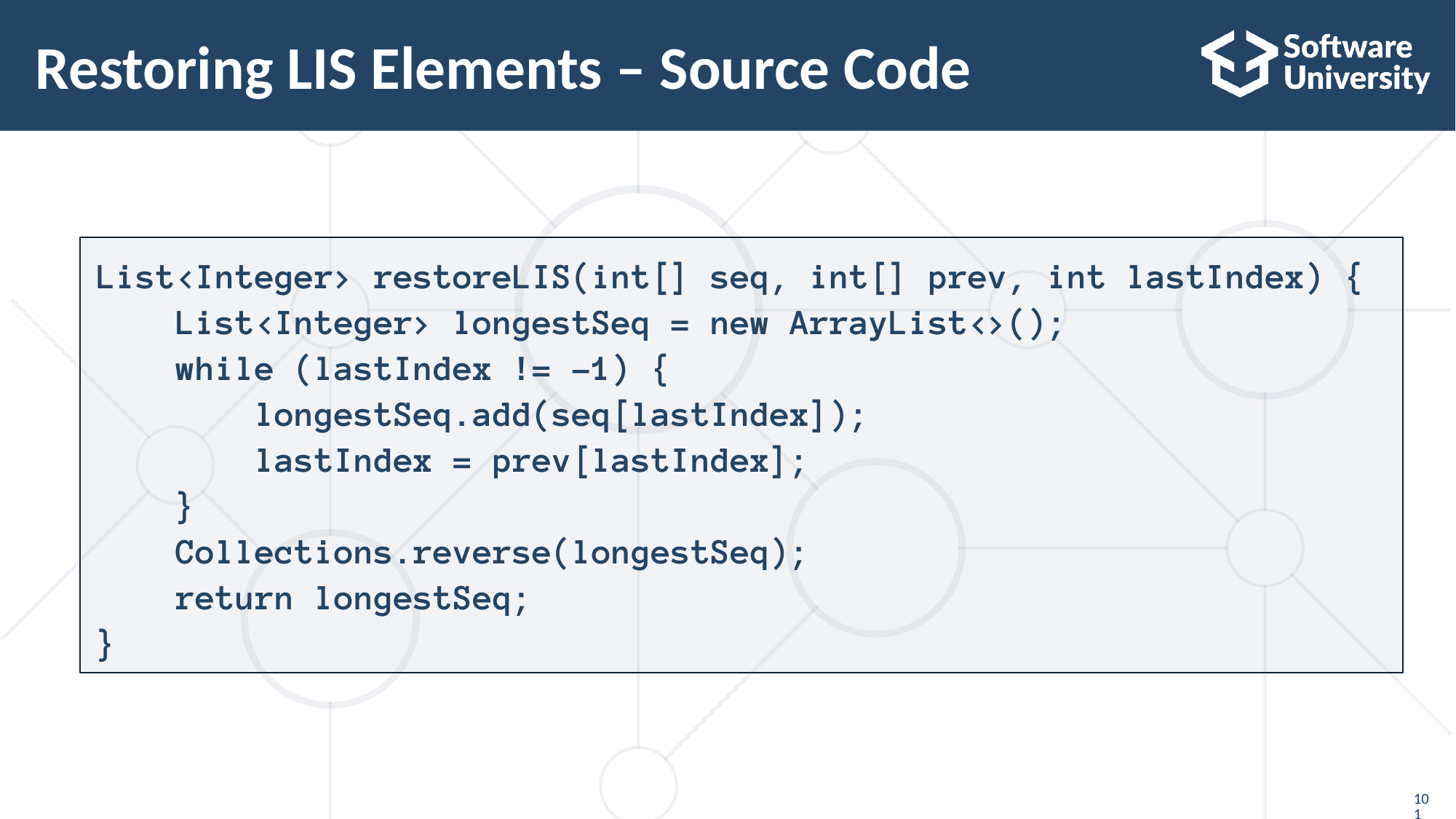

# Restoring LIS Elements – Source Code
List<Integer> restoreLIS(int[] seq, int[] prev, int lastIndex) {
    List<Integer> longestSeq = new ArrayList<>();
    while (lastIndex != -1) {
        longestSeq.add(seq[lastIndex]);
        lastIndex = prev[lastIndex];
    }
    Collections.reverse(longestSeq);
    return longestSeq;
}
101